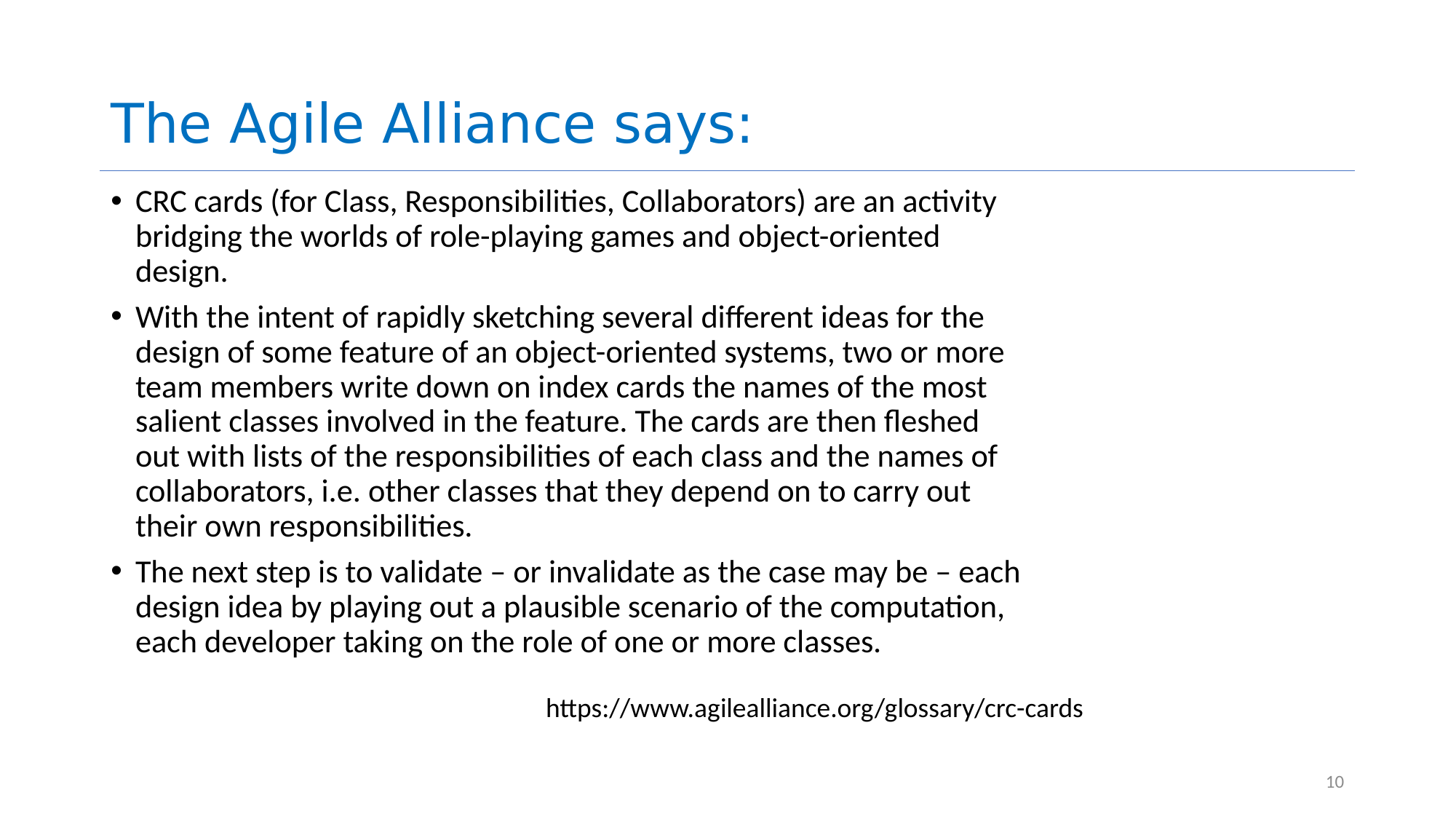

# The Agile Alliance says:
CRC cards (for Class, Responsibilities, Collaborators) are an activity bridging the worlds of role-playing games and object-oriented design.
With the intent of rapidly sketching several different ideas for the design of some feature of an object-oriented systems, two or more team members write down on index cards the names of the most salient classes involved in the feature. The cards are then fleshed out with lists of the responsibilities of each class and the names of collaborators, i.e. other classes that they depend on to carry out their own responsibilities.
The next step is to validate – or invalidate as the case may be – each design idea by playing out a plausible scenario of the computation, each developer taking on the role of one or more classes.

https://www.agilealliance.org/glossary/crc-cards
10